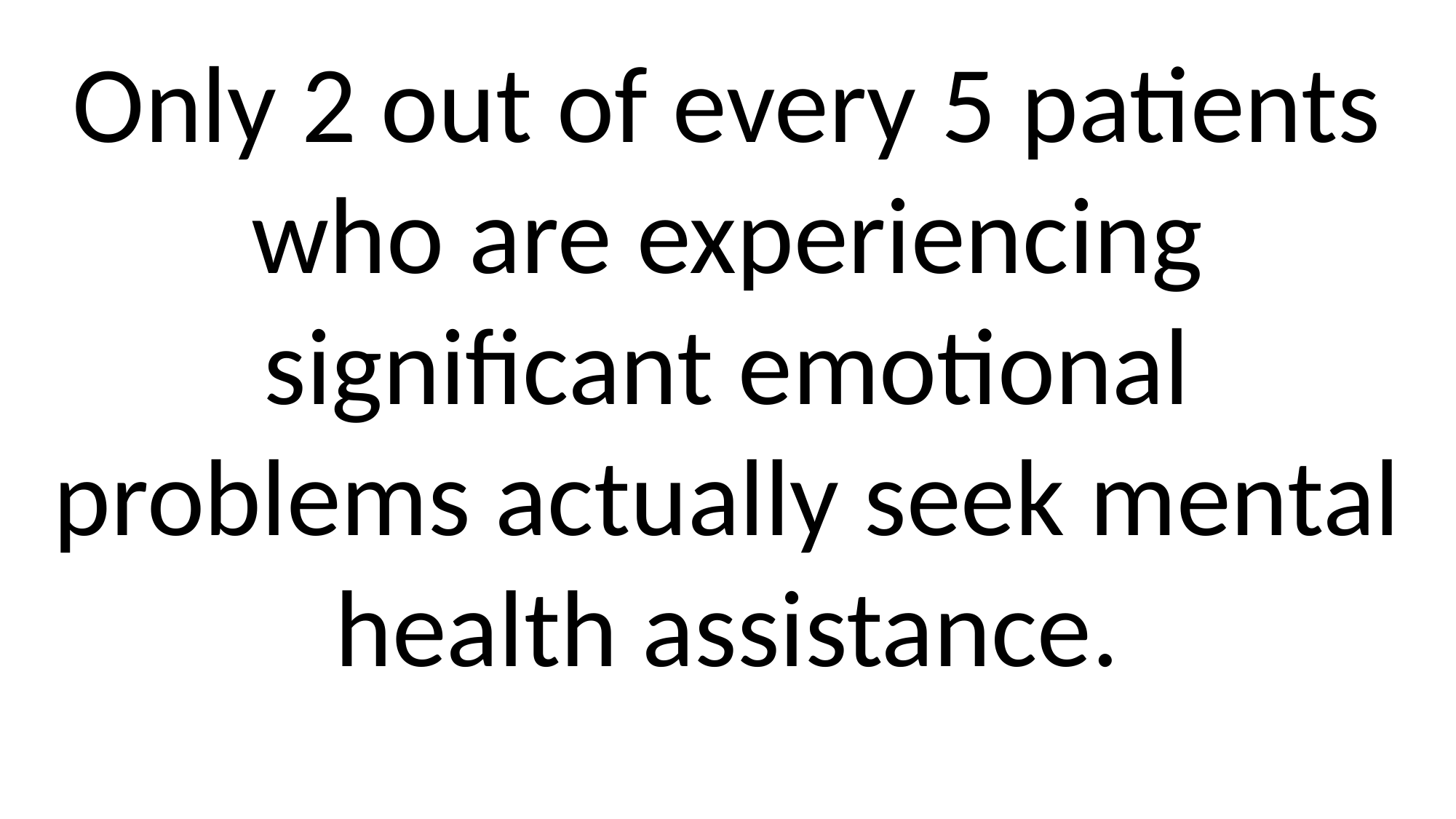

Only 2 out of every 5 patients who are experiencing significant emotional problems actually seek mental health assistance.